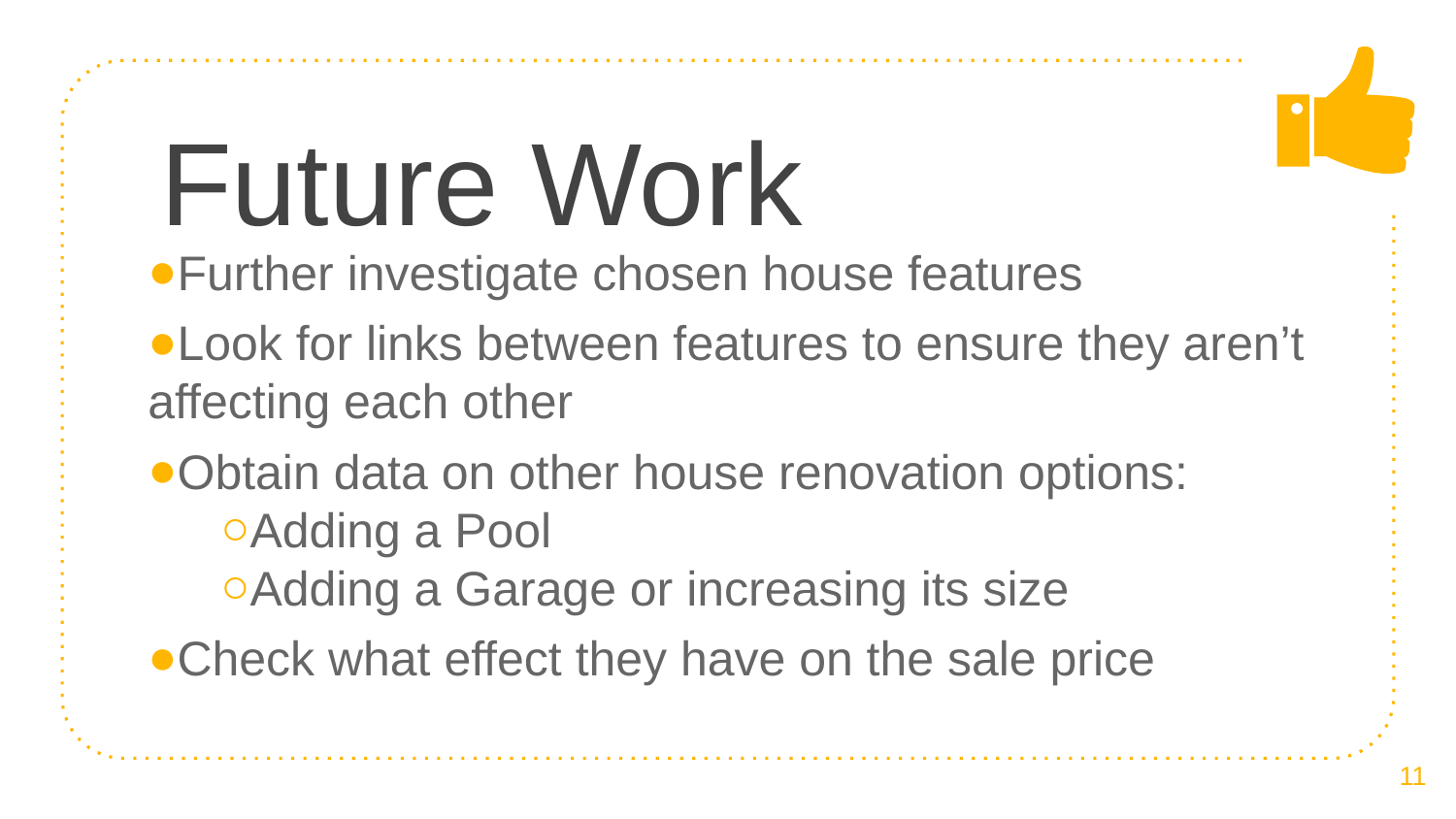

# Future Work
Further investigate chosen house features
Look for links between features to ensure they aren’t affecting each other
Obtain data on other house renovation options:
Adding a Pool
Adding a Garage or increasing its size
Check what effect they have on the sale price
11